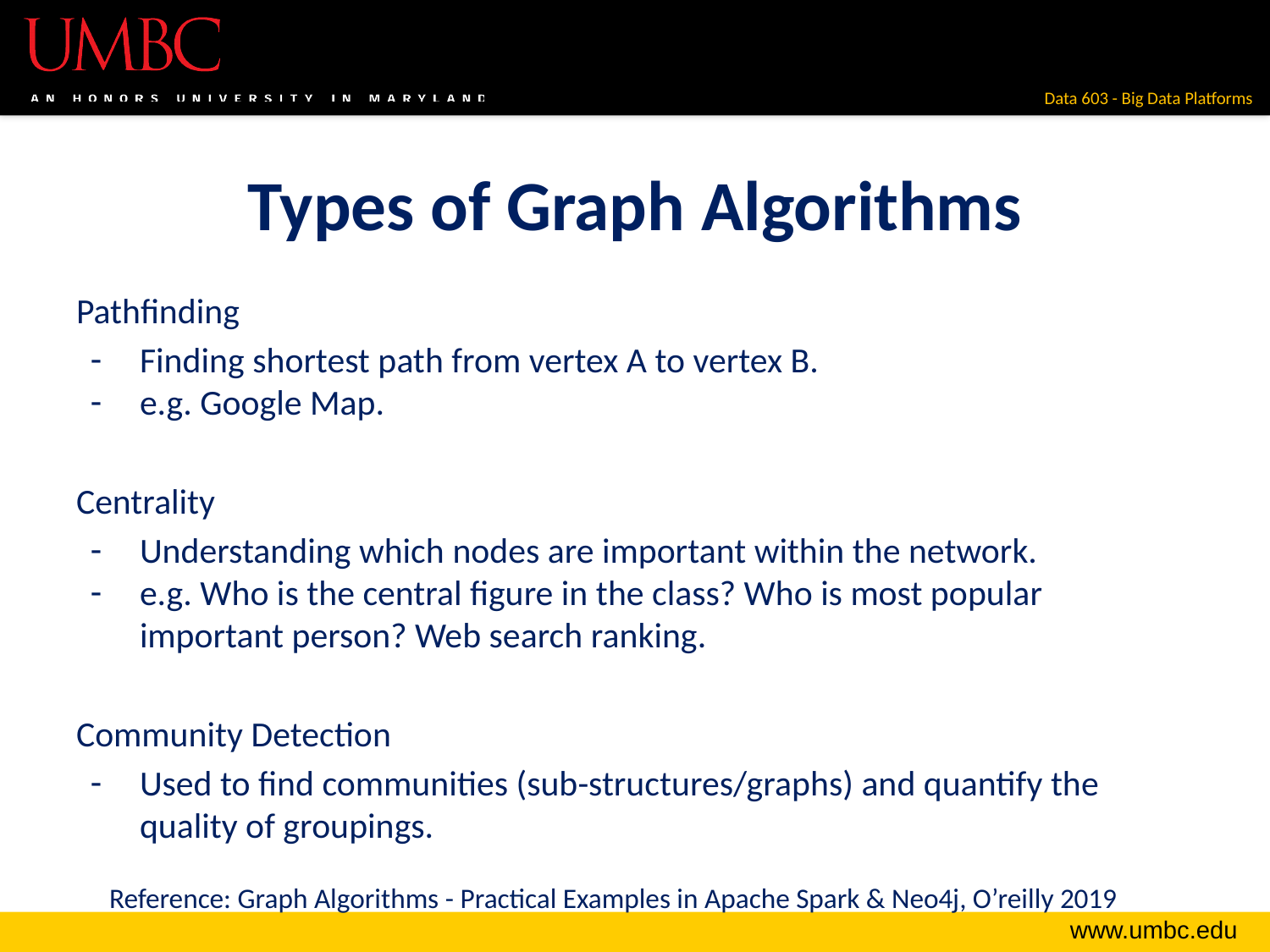

# Types of Graph Algorithms
Pathfinding
Finding shortest path from vertex A to vertex B.
e.g. Google Map.

Centrality
Understanding which nodes are important within the network.
e.g. Who is the central figure in the class? Who is most popular important person? Web search ranking.

Community Detection
Used to find communities (sub-structures/graphs) and quantify the quality of groupings.
Reference: Graph Algorithms - Practical Examples in Apache Spark & Neo4j, O’reilly 2019